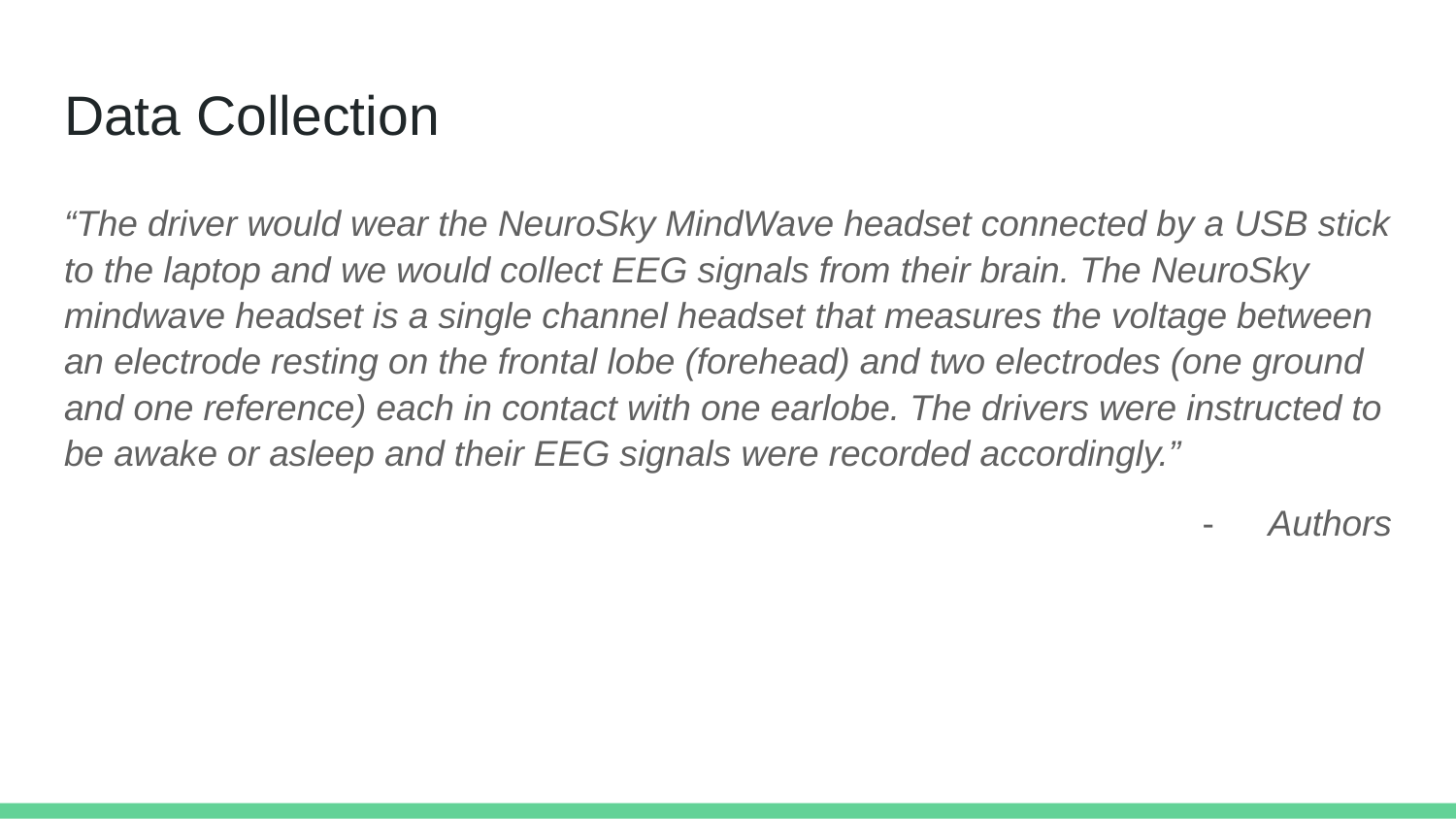

# Data Collection
“The driver would wear the NeuroSky MindWave headset connected by a USB stick to the laptop and we would collect EEG signals from their brain. The NeuroSky mindwave headset is a single channel headset that measures the voltage between an electrode resting on the frontal lobe (forehead) and two electrodes (one ground and one reference) each in contact with one earlobe. The drivers were instructed to be awake or asleep and their EEG signals were recorded accordingly.”
Authors